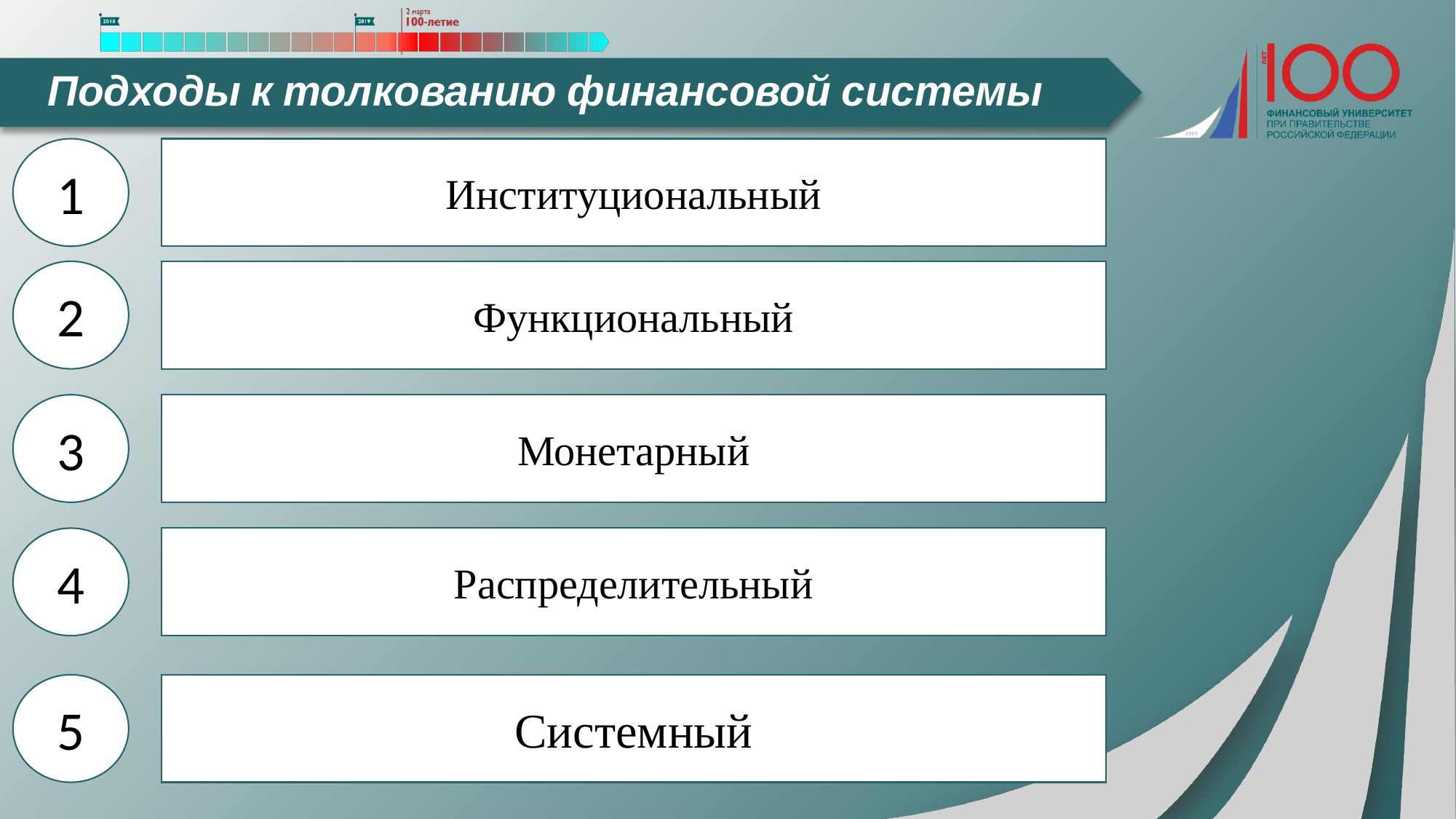

Подходы к толкованию финансовой системы
1
Институциональный
2
Функциональный
3
Монетарный
4
Распределительный
5
Системный